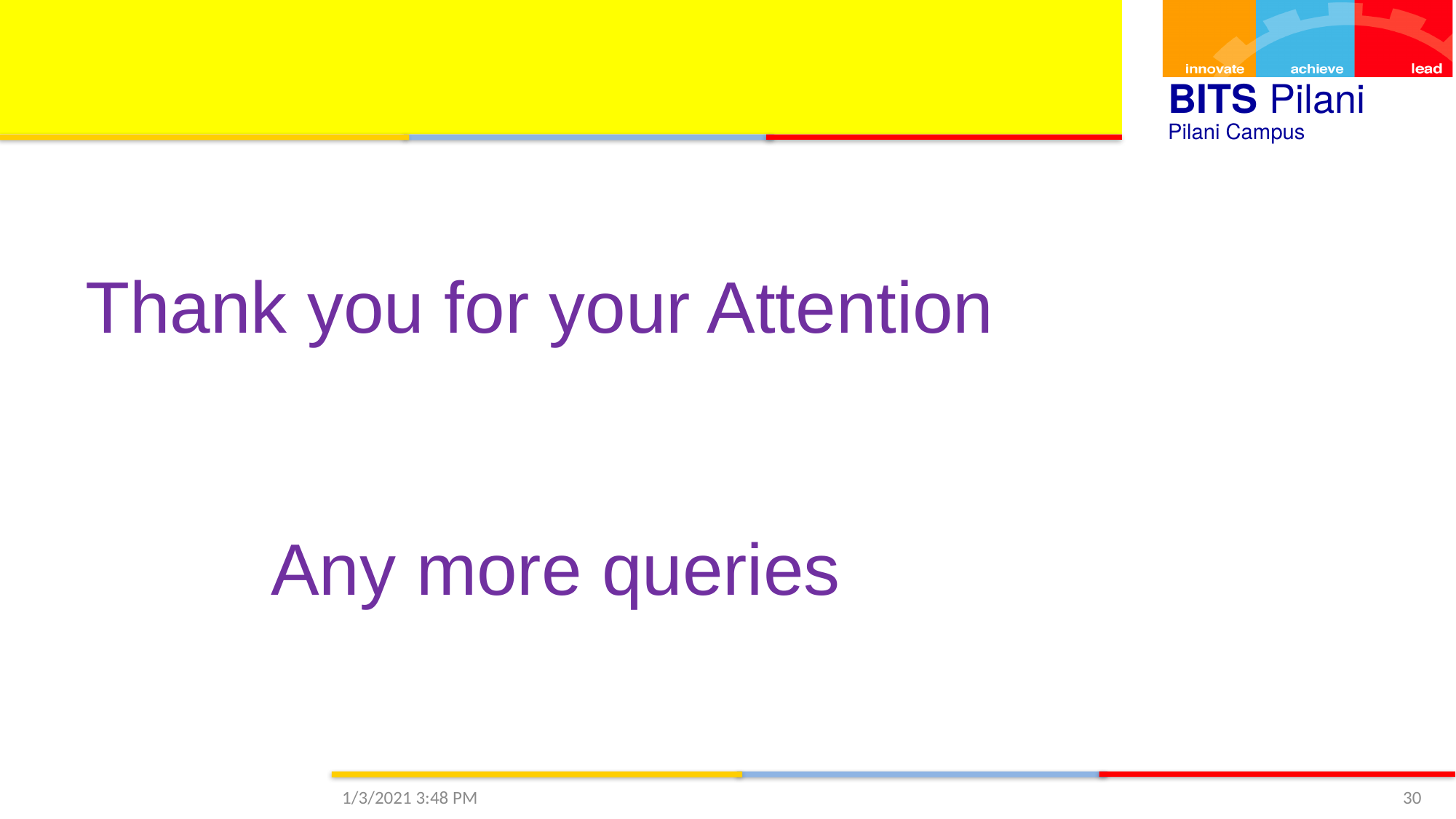

Thank you for your Attention

Any more queries
1/3/2021 3:48 PM
30